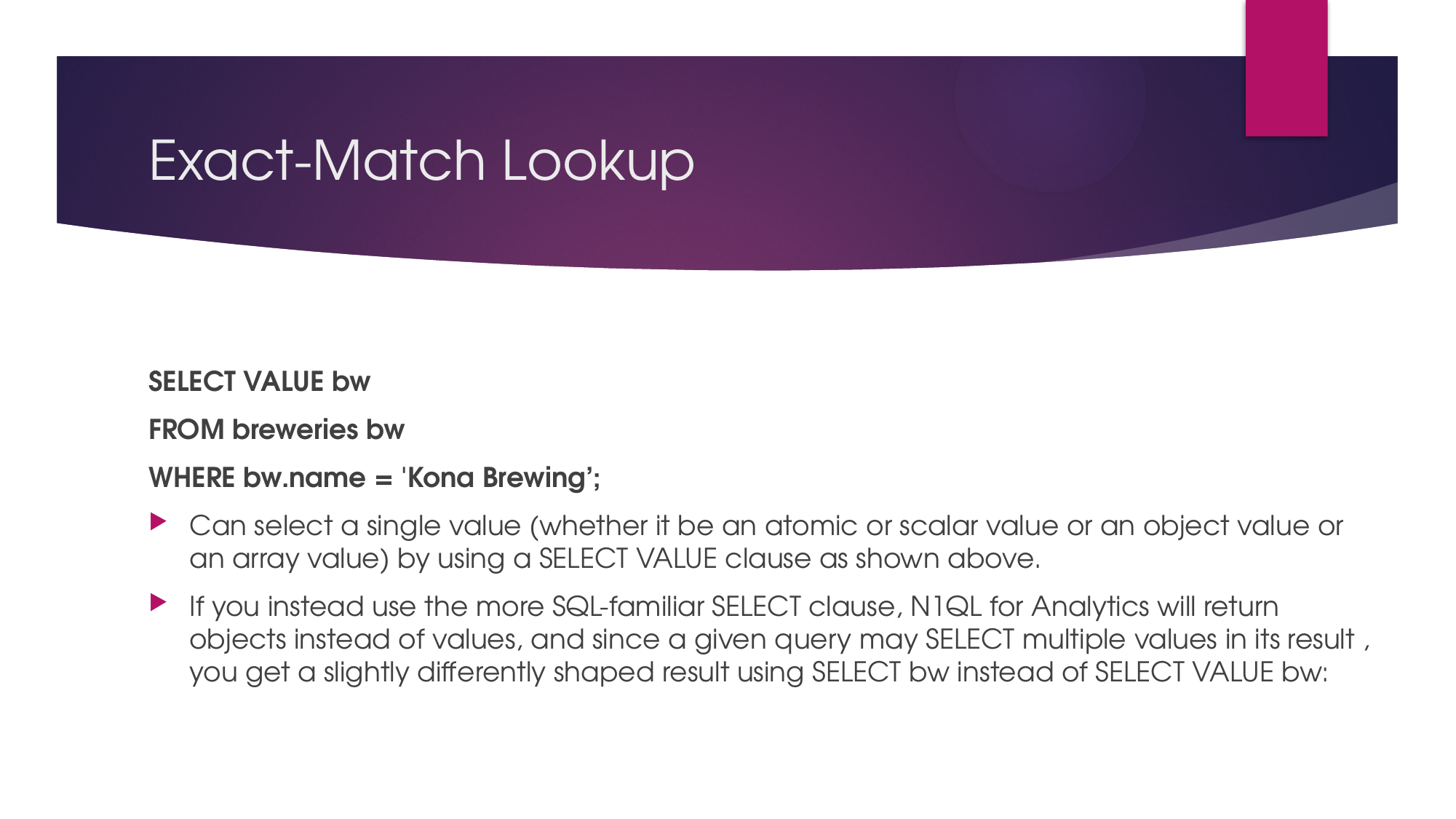

# Exact-Match Lookup

SELECT VALUE bw
FROM breweries bw
WHERE bw.name = 'Kona Brewing’;
Can select a single value (whether it be an atomic or scalar value or an object value or an array value) by using a SELECT VALUE clause as shown above.
If you instead use the more SQL-familiar SELECT clause, N1QL for Analytics will return objects instead of values, and since a given query may SELECT multiple values in its result , you get a slightly differently shaped result using SELECT bw instead of SELECT VALUE bw: